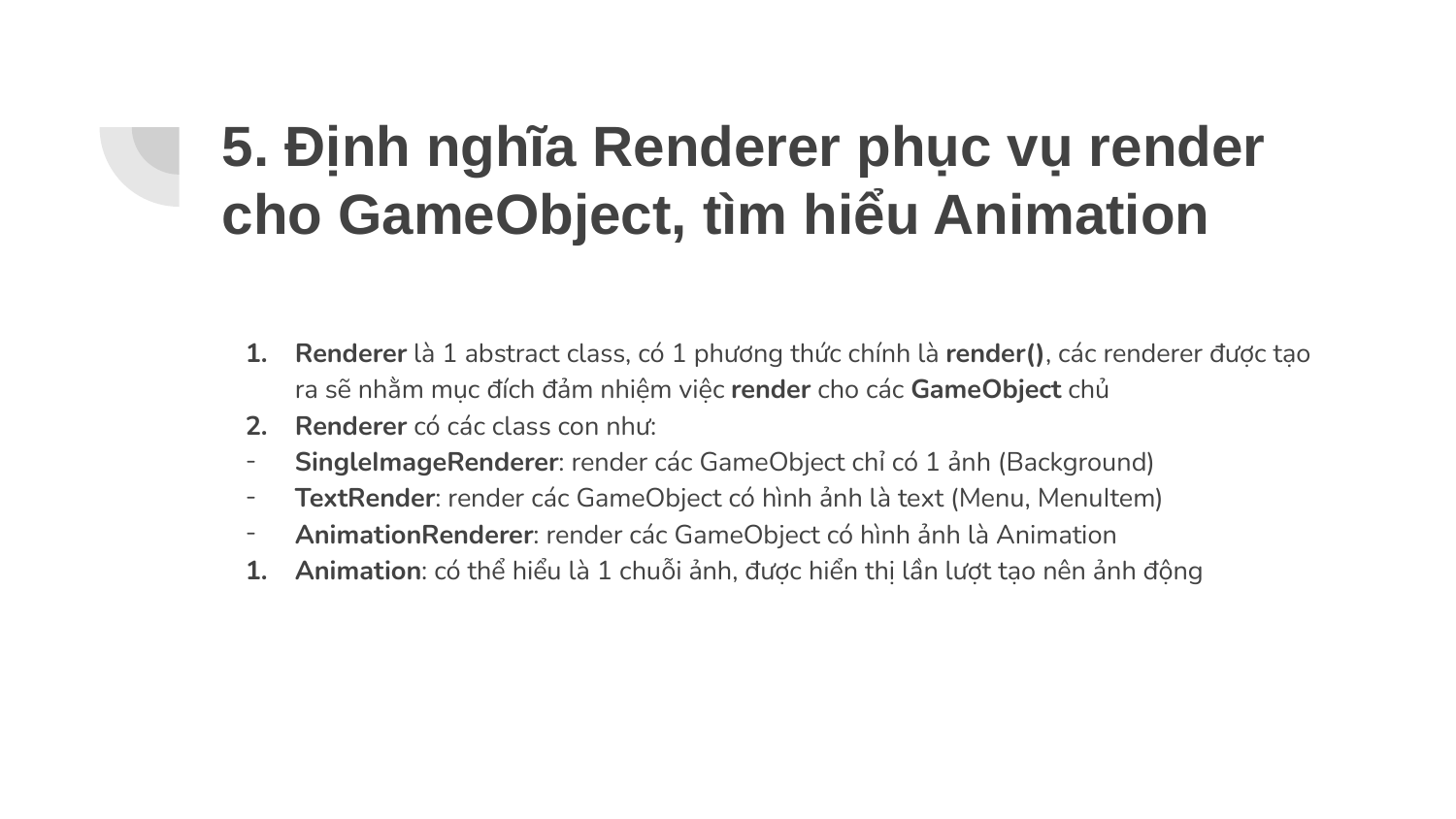

# 5. Định nghĩa Renderer phục vụ render cho GameObject, tìm hiểu Animation
Renderer là 1 abstract class, có 1 phương thức chính là render(), các renderer được tạo ra sẽ nhằm mục đích đảm nhiệm việc render cho các GameObject chủ
Renderer có các class con như:
SingleImageRenderer: render các GameObject chỉ có 1 ảnh (Background)
TextRender: render các GameObject có hình ảnh là text (Menu, MenuItem)
AnimationRenderer: render các GameObject có hình ảnh là Animation
Animation: có thể hiểu là 1 chuỗi ảnh, được hiển thị lần lượt tạo nên ảnh động